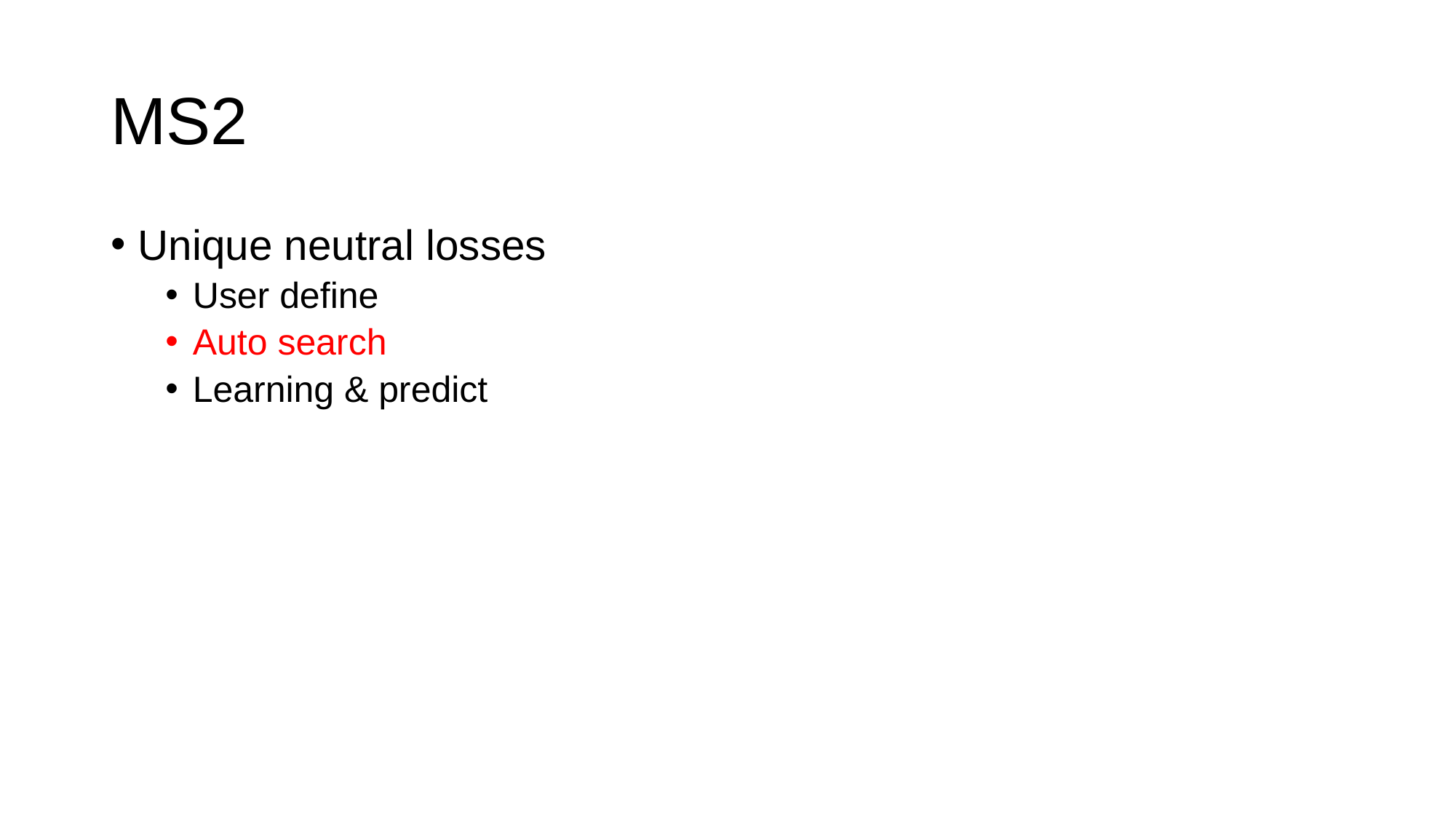

# MS2
Unique neutral losses
User define
Auto search
Learning & predict